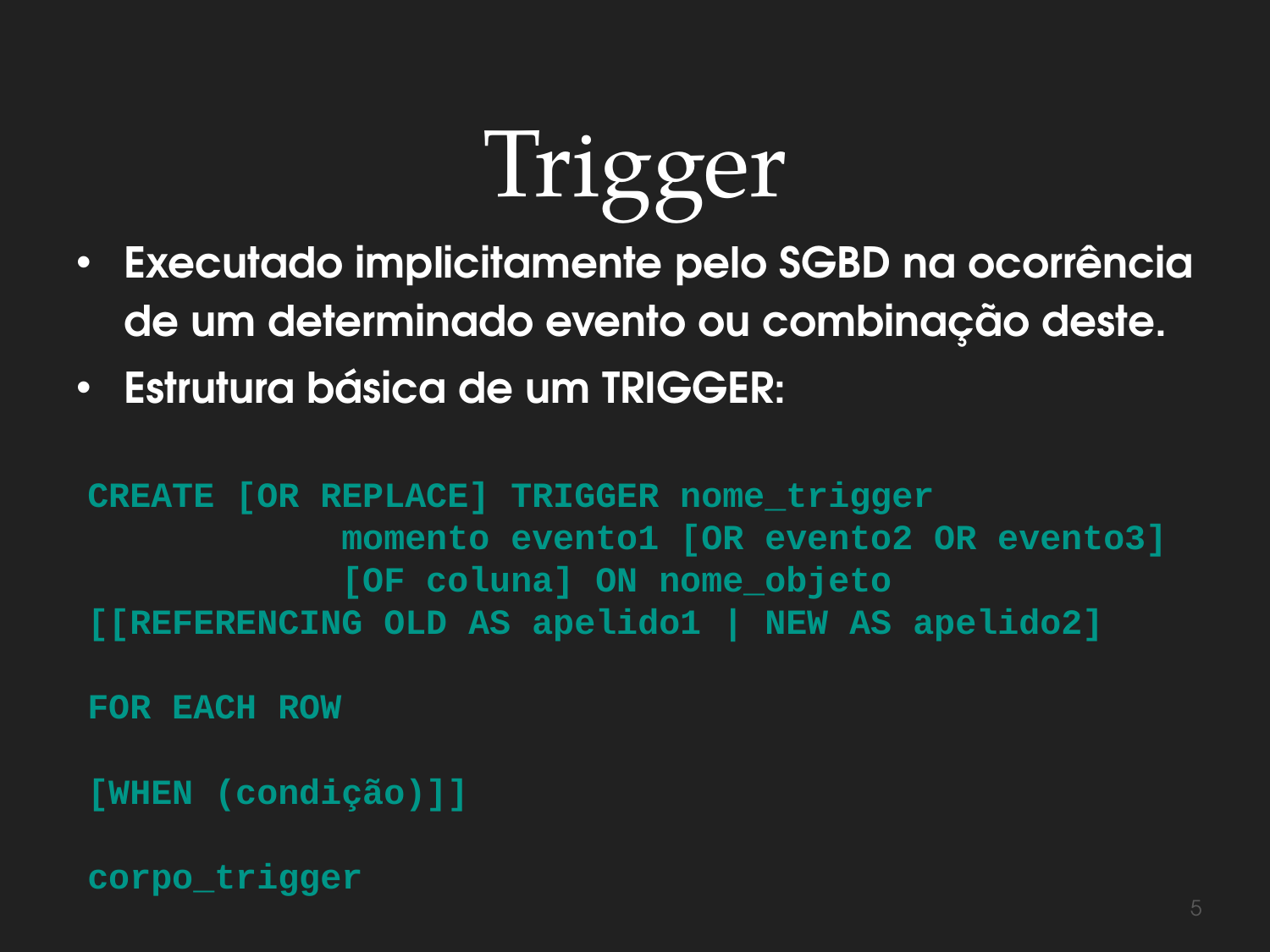

# Trigger
Executado implicitamente pelo SGBD na ocorrência de um determinado evento ou combinação deste.
Estrutura básica de um TRIGGER:

CREATE [OR REPLACE] TRIGGER nome_trigger
		momento evento1 [OR evento2 OR evento3]
		[OF coluna] ON nome_objeto
[[REFERENCING OLD AS apelido1 | NEW AS apelido2]

FOR EACH ROW

[WHEN (condição)]]

corpo_trigger

5